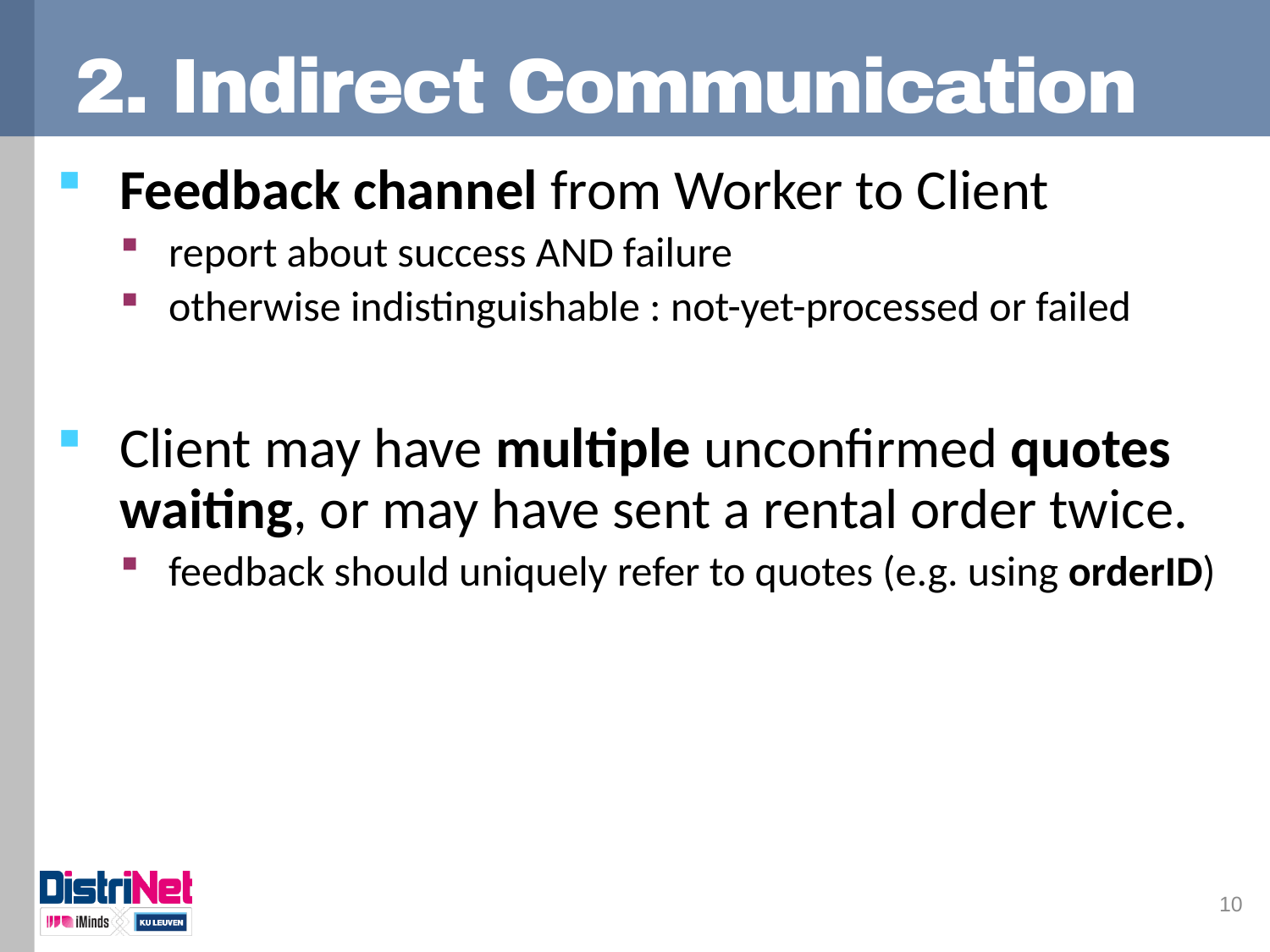

# 2. Indirect Communication
Feedback channel from Worker to Client
report about success AND failure
otherwise indistinguishable : not-yet-processed or failed

Client may have multiple unconfirmed quotes waiting, or may have sent a rental order twice.
feedback should uniquely refer to quotes (e.g. using orderID)
10